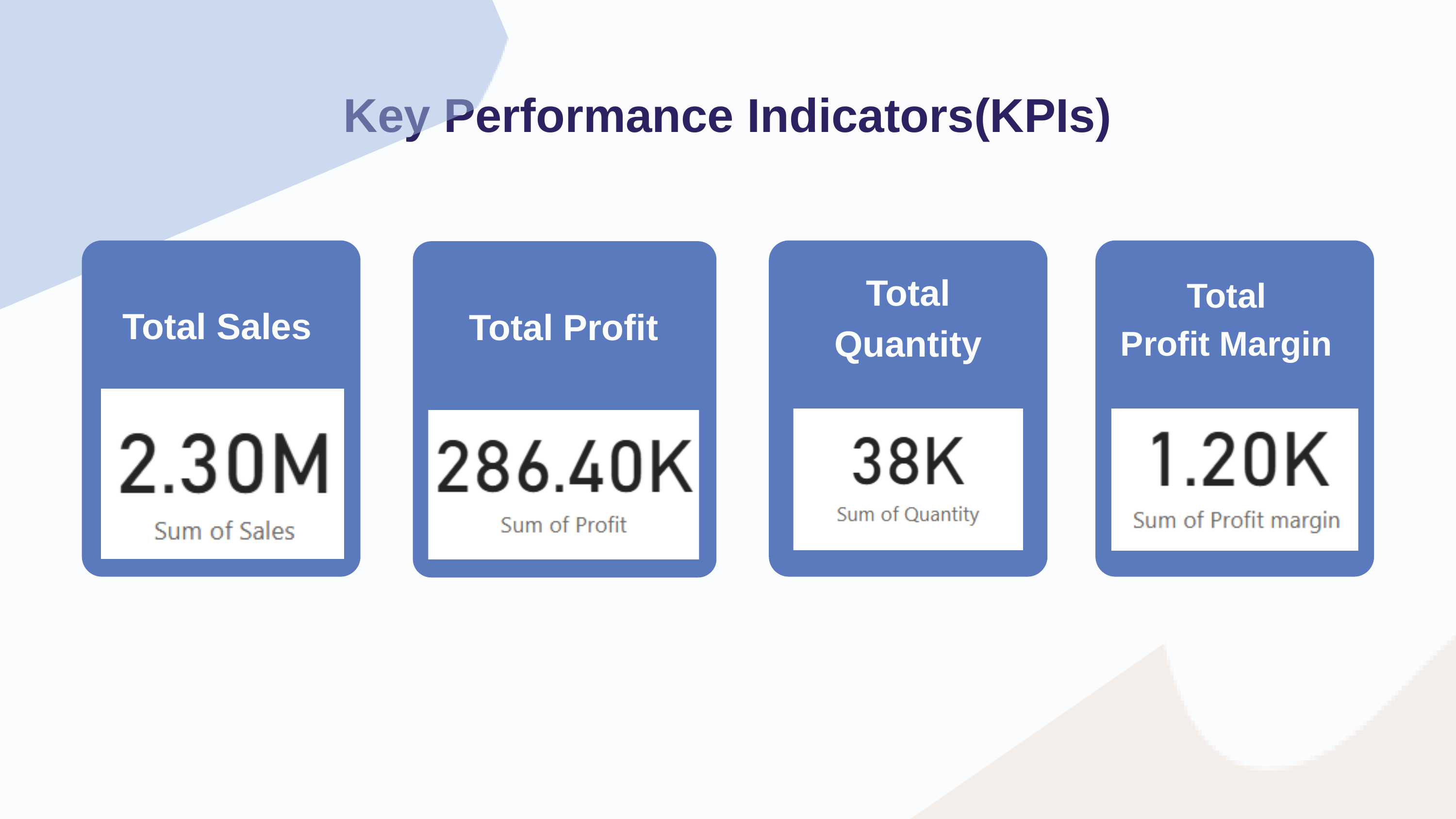

Key Performance Indicators(KPIs)

 Total Sales

Total
Quantity

Total
Profit Margin

Total Profit